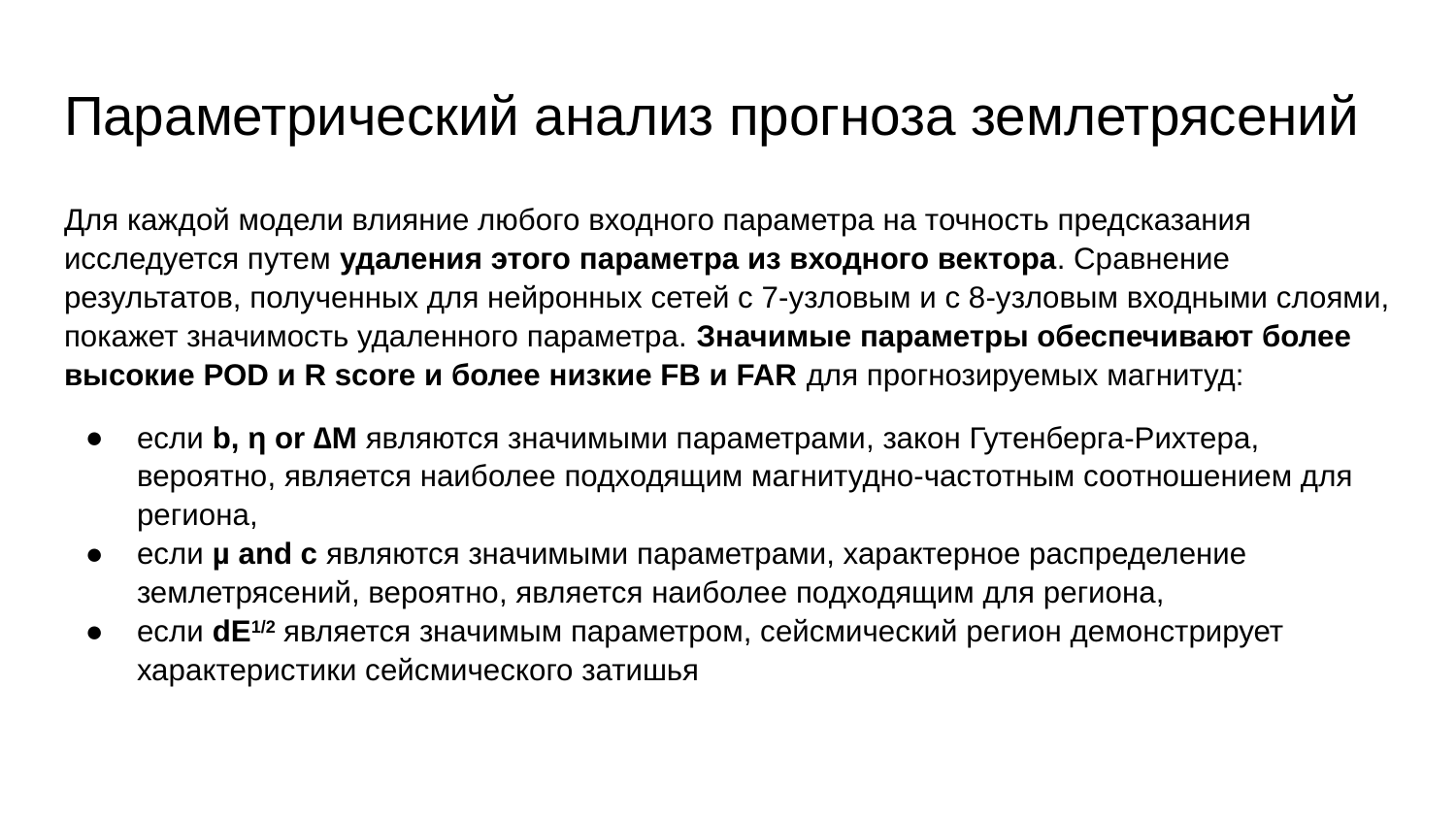

# Параметрический анализ прогноза землетрясений
Для каждой модели влияние любого входного параметра на точность предсказания исследуется путем удаления этого параметра из входного вектора. Сравнение результатов, полученных для нейронных сетей с 7-узловым и с 8-узловым входными слоями, покажет значимость удаленного параметра. Значимые параметры обеспечивают более высокие POD и R score и более низкие FB и FAR для прогнозируемых магнитуд:
если b, η or ∆M являются значимыми параметрами, закон Гутенберга-Рихтера, вероятно, является наиболее подходящим магнитудно-частотным соотношением для региона,
если µ and c являются значимыми параметрами, характерное распределение землетрясений, вероятно, является наиболее подходящим для региона,
если dE1/2 является значимым параметром, сейсмический регион демонстрирует характеристики сейсмического затишья